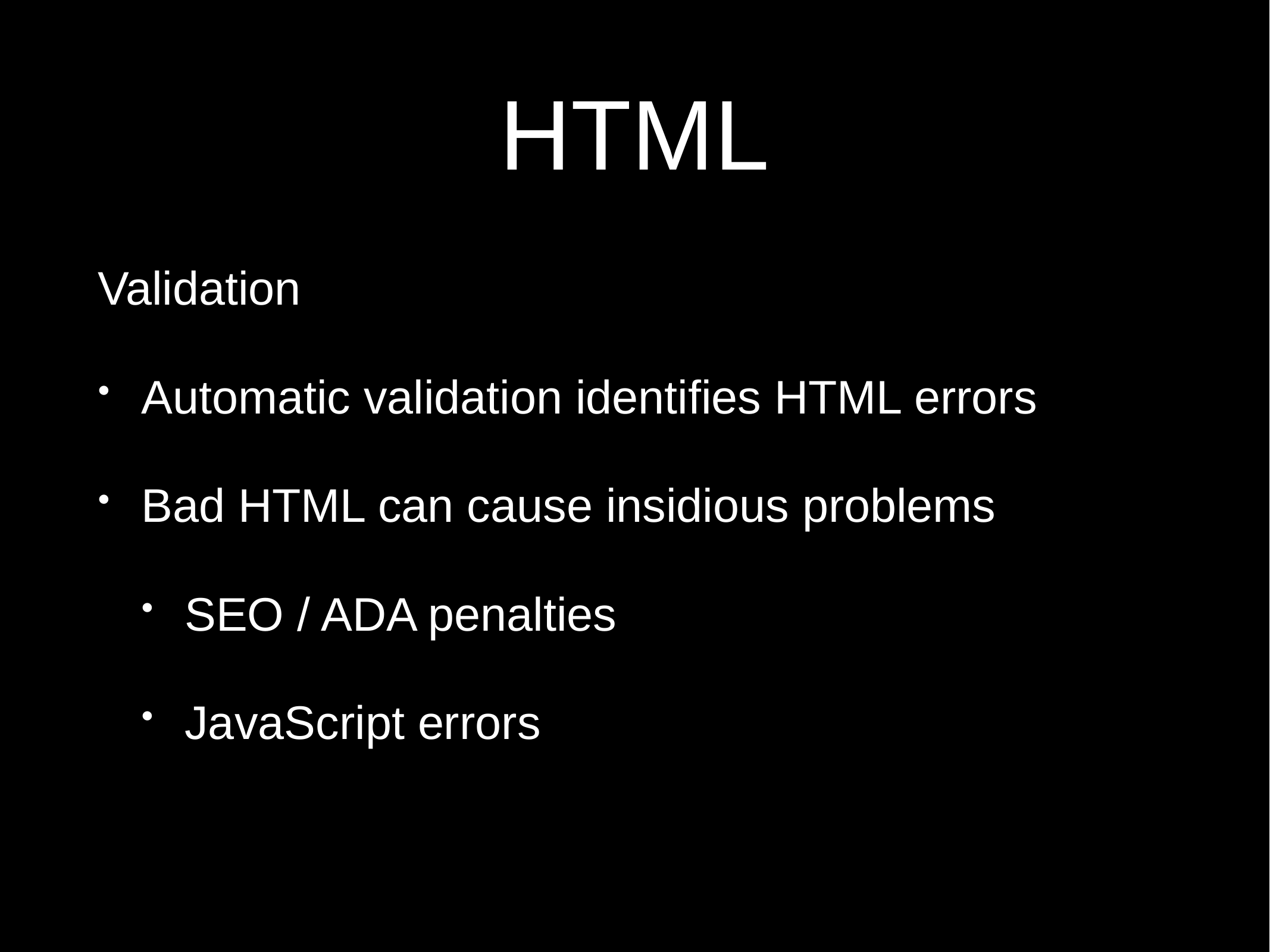

# HTML
Validation
Automatic validation identifies HTML errors
Bad HTML can cause insidious problems
SEO / ADA penalties
JavaScript errors